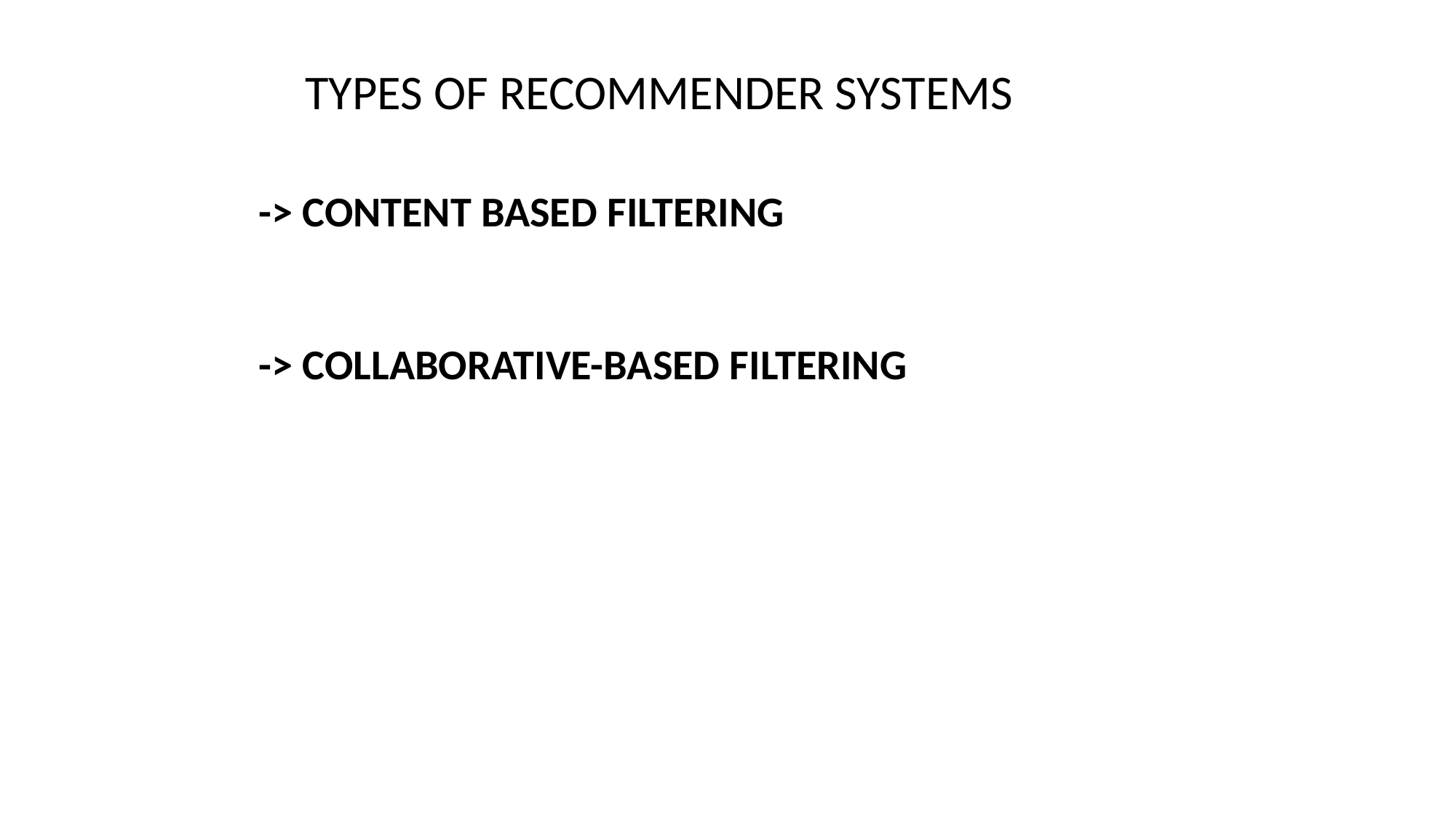

TYPES OF RECOMMENDER SYSTEMS
-> CONTENT BASED FILTERING

-> COLLABORATIVE-BASED FILTERING